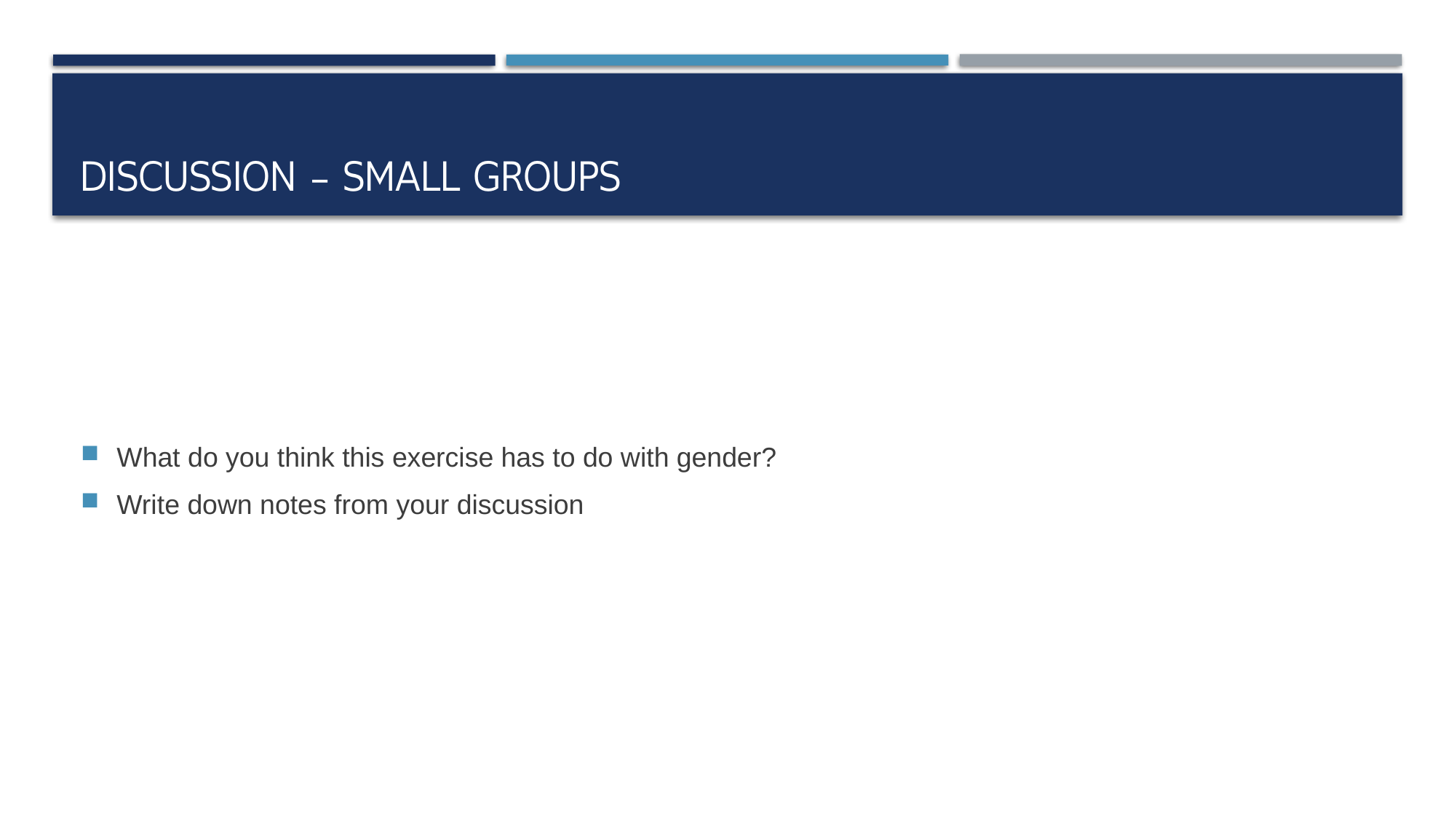

# Discussion – Small Groups
What do you think this exercise has to do with gender?
Write down notes from your discussion